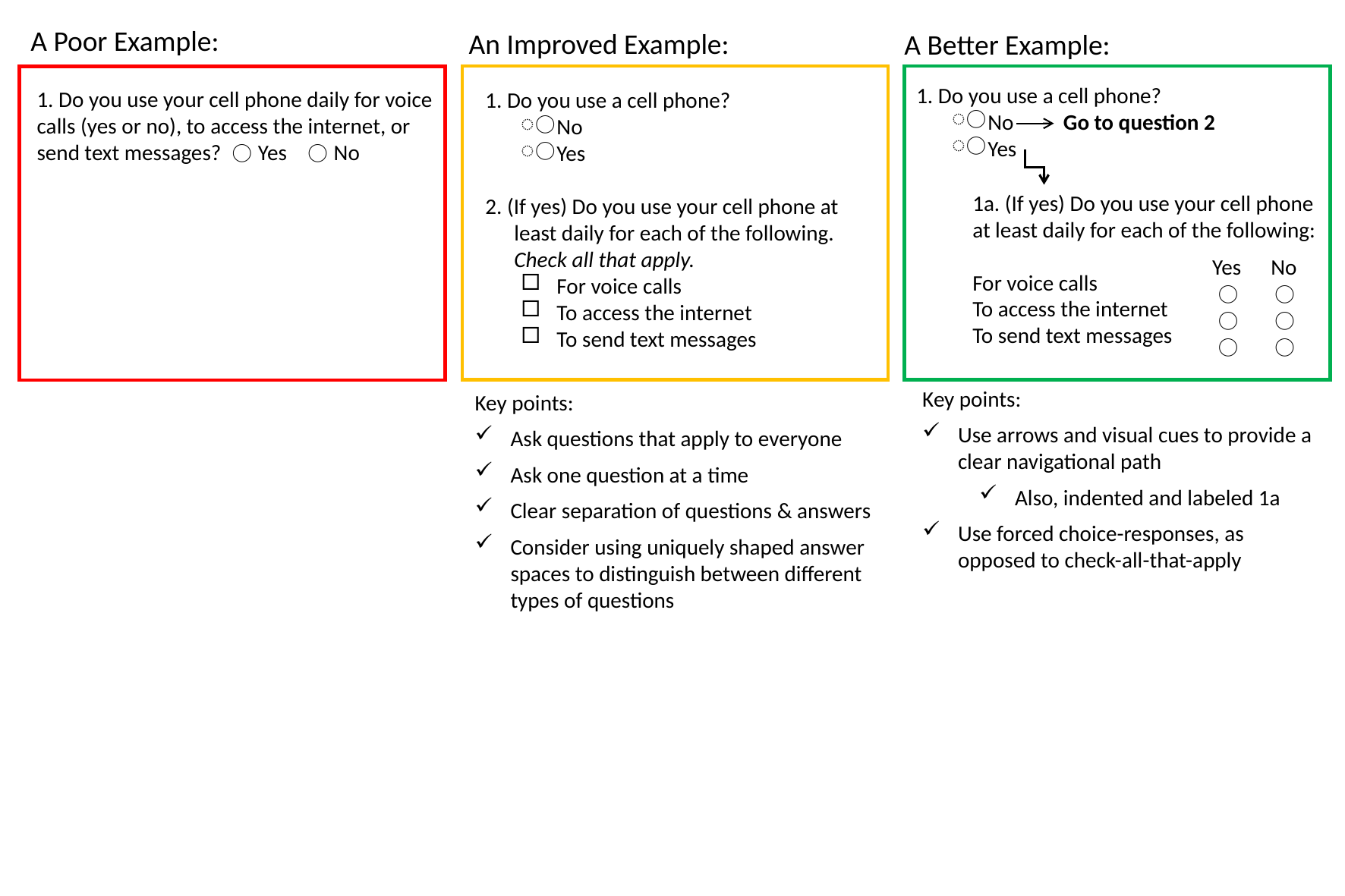

A Poor Example:
An Improved Example:
A Better Example:

1. Do you use a cell phone?
No          Go to question 2
Yes
1a. (If yes) Do you use your cell phone at least daily for each of the following:

For voice calls
To access the internet
To send text messages
Yes      No
 ⃝       ⃝
 ⃝       ⃝
 ⃝       ⃝
1. Do you use your cell phone daily for voice calls (yes or no), to access the internet, or send text messages?  ⃝ Yes    ⃝ No
1. Do you use a cell phone?
No
Yes

2. (If yes) Do you use your cell phone at least daily for each of the following. Check all that apply.
For voice calls
To access the internet
To send text messages
Key points:
Use arrows and visual cues to provide a clear navigational path
Also, indented and labeled 1a
Use forced choice-responses, as opposed to check-all-that-apply
Key points:
Ask questions that apply to everyone
Ask one question at a time
Clear separation of questions & answers
Consider using uniquely shaped answer spaces to distinguish between different types of questions